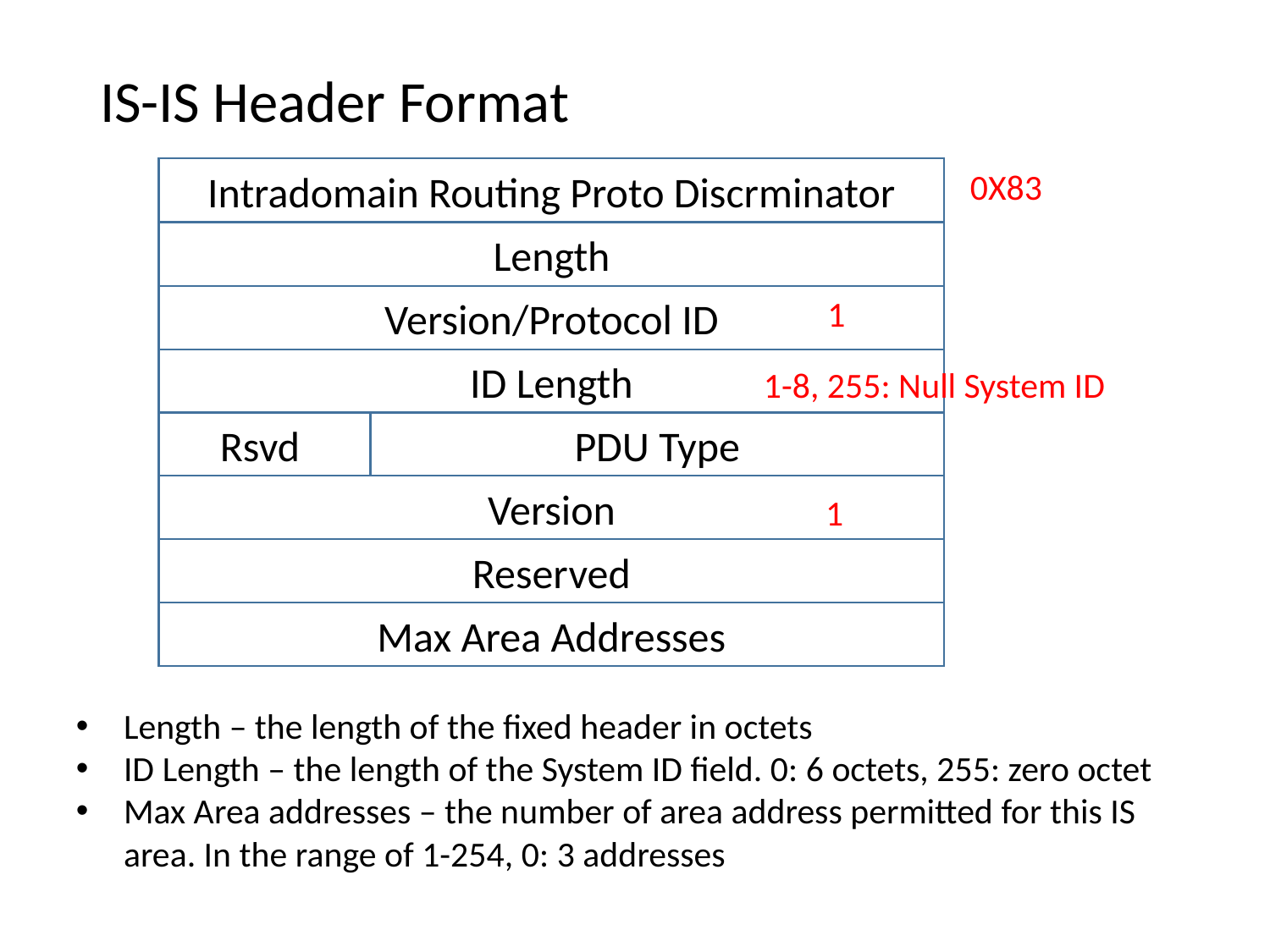

# IS-IS Header Format
Intradomain Routing Proto Discrminator
0X83
Length
1
Version/Protocol ID
ID Length
1-8, 255: Null System ID
Rsvd
PDU Type
Version
1
Reserved
Max Area Addresses
Length – the length of the fixed header in octets
ID Length – the length of the System ID field. 0: 6 octets, 255: zero octet
Max Area addresses – the number of area address permitted for this IS area. In the range of 1-254, 0: 3 addresses